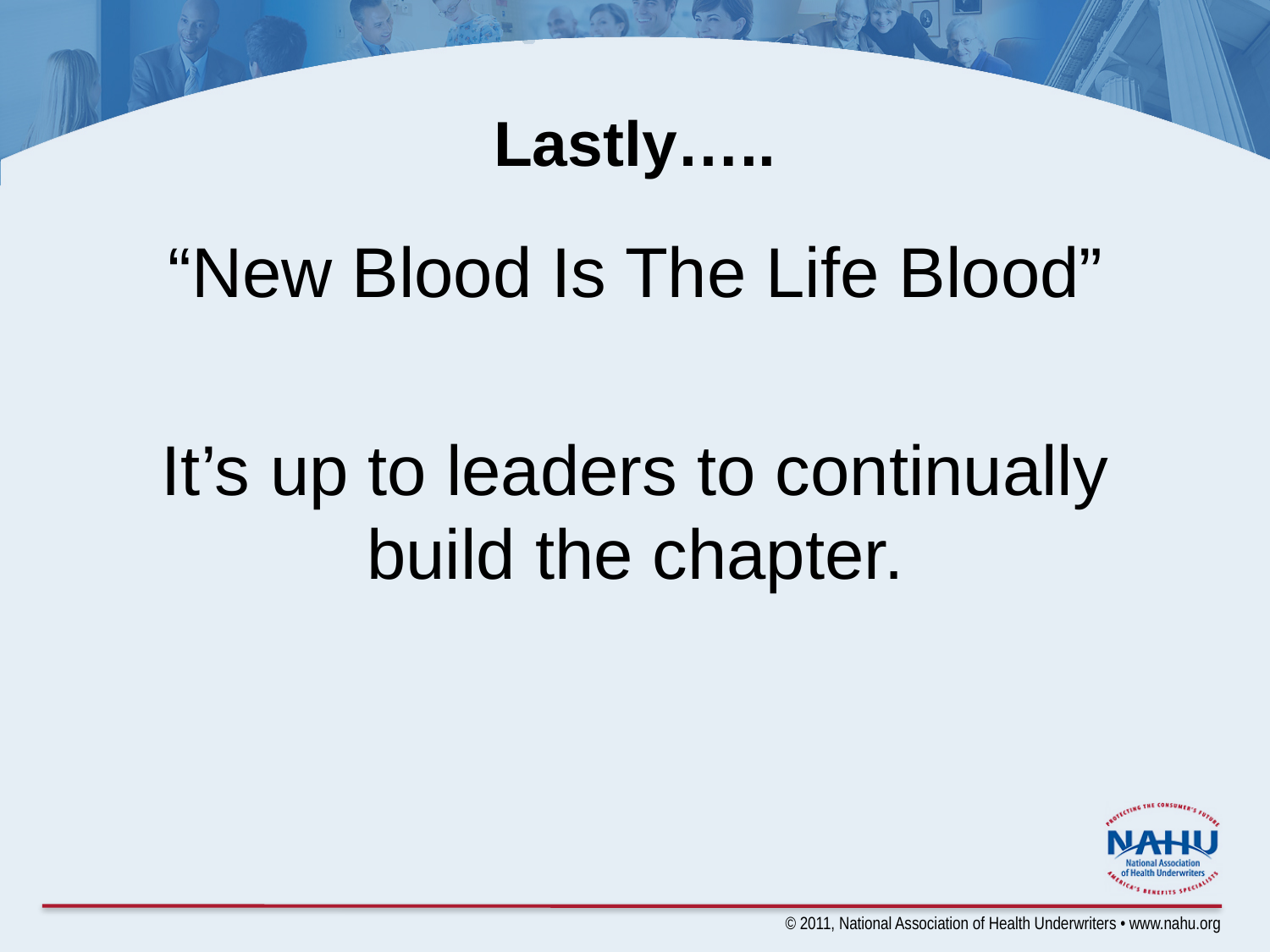

# Lastly…..
“New Blood Is The Life Blood”

It’s up to leaders to continually build the chapter.